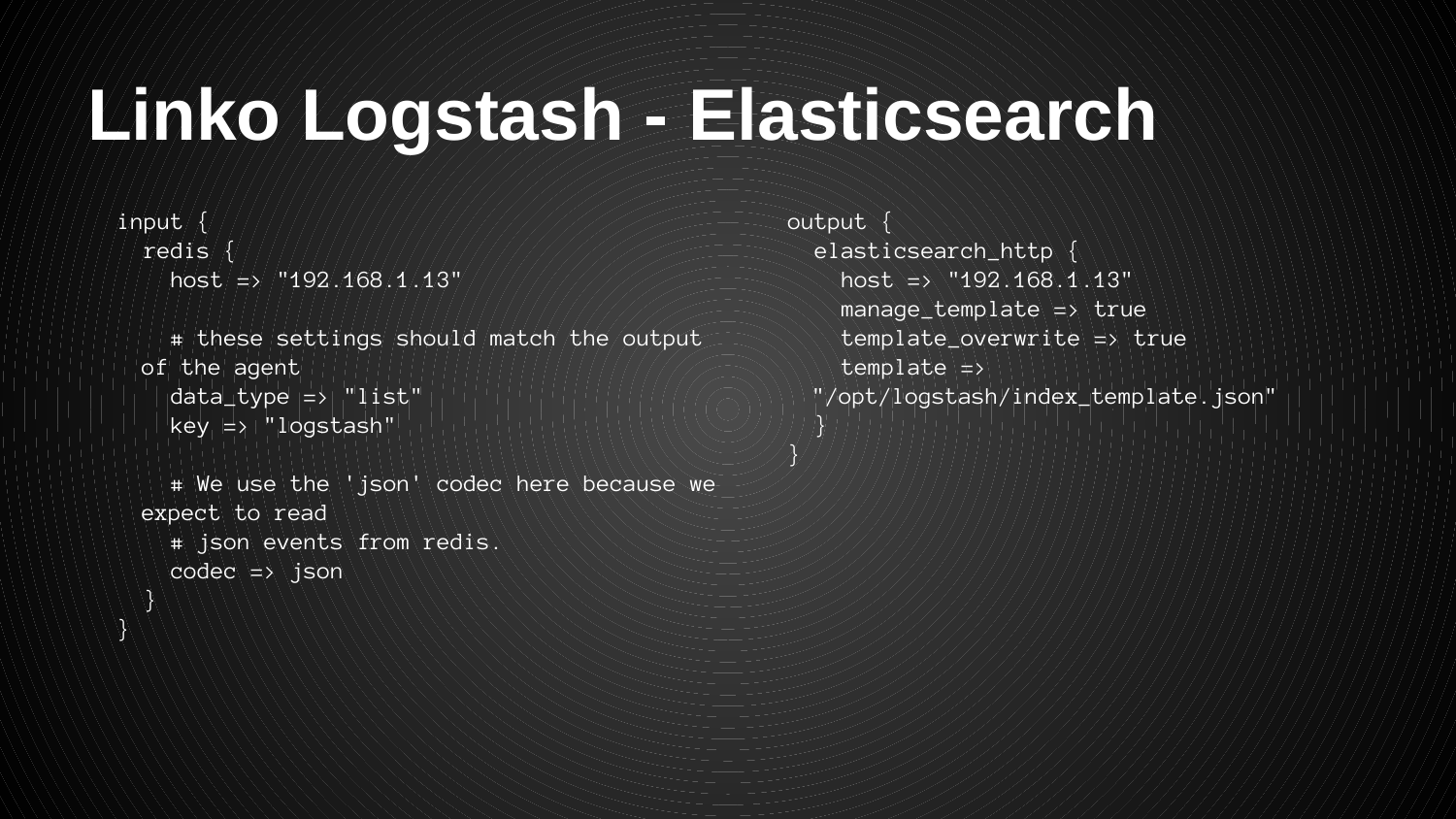

# Linko Logstash - Elasticsearch
input {
  redis {
    host => "192.168.1.13"

    # these settings should match the output of the agent
    data_type => "list"
    key => "logstash"

    # We use the 'json' codec here because we expect to read
    # json events from redis.
    codec => json
  }
}

output {
  elasticsearch_http {
    host => "192.168.1.13"
    manage_template => true
    template_overwrite => true
    template => "/opt/logstash/index_template.json"
  }
}